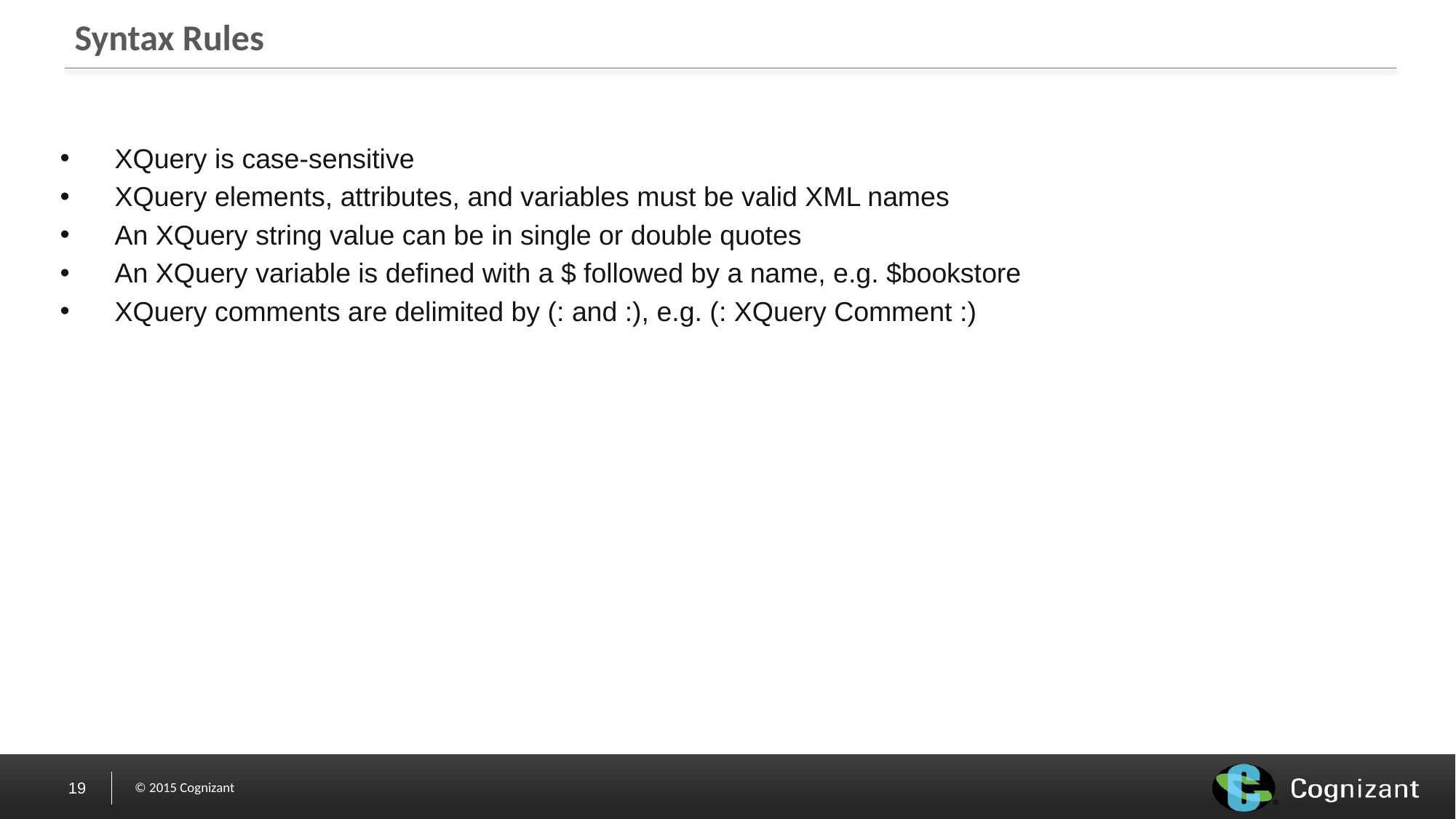

# Syntax Rules
XQuery is case-sensitive
XQuery elements, attributes, and variables must be valid XML names
An XQuery string value can be in single or double quotes
An XQuery variable is defined with a $ followed by a name, e.g. $bookstore
XQuery comments are delimited by (: and :), e.g. (: XQuery Comment :)

19